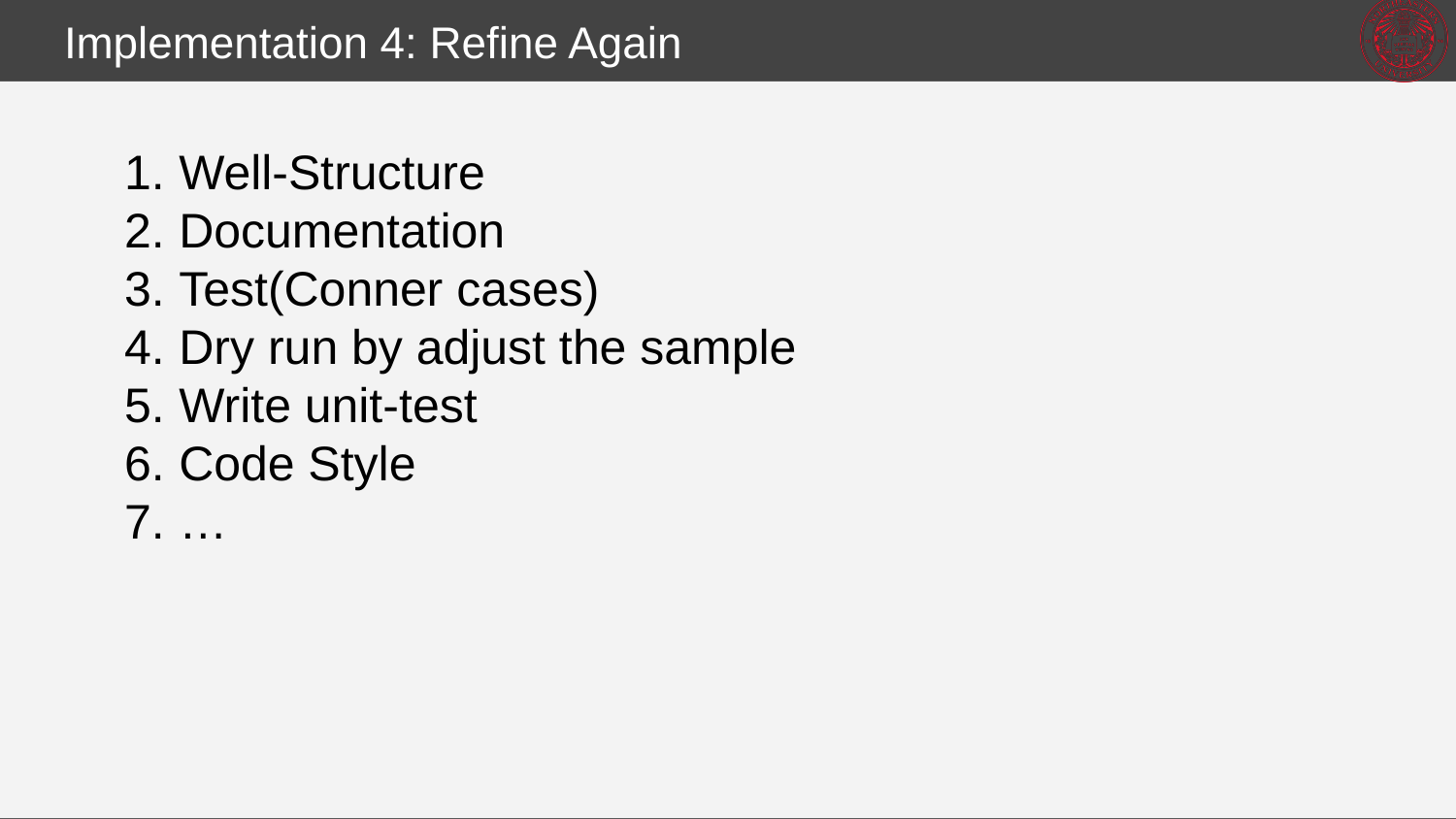

# Implementation 4: Refine Again
Well-Structure
Documentation
Test(Conner cases)
Dry run by adjust the sample
Write unit-test
Code Style
…